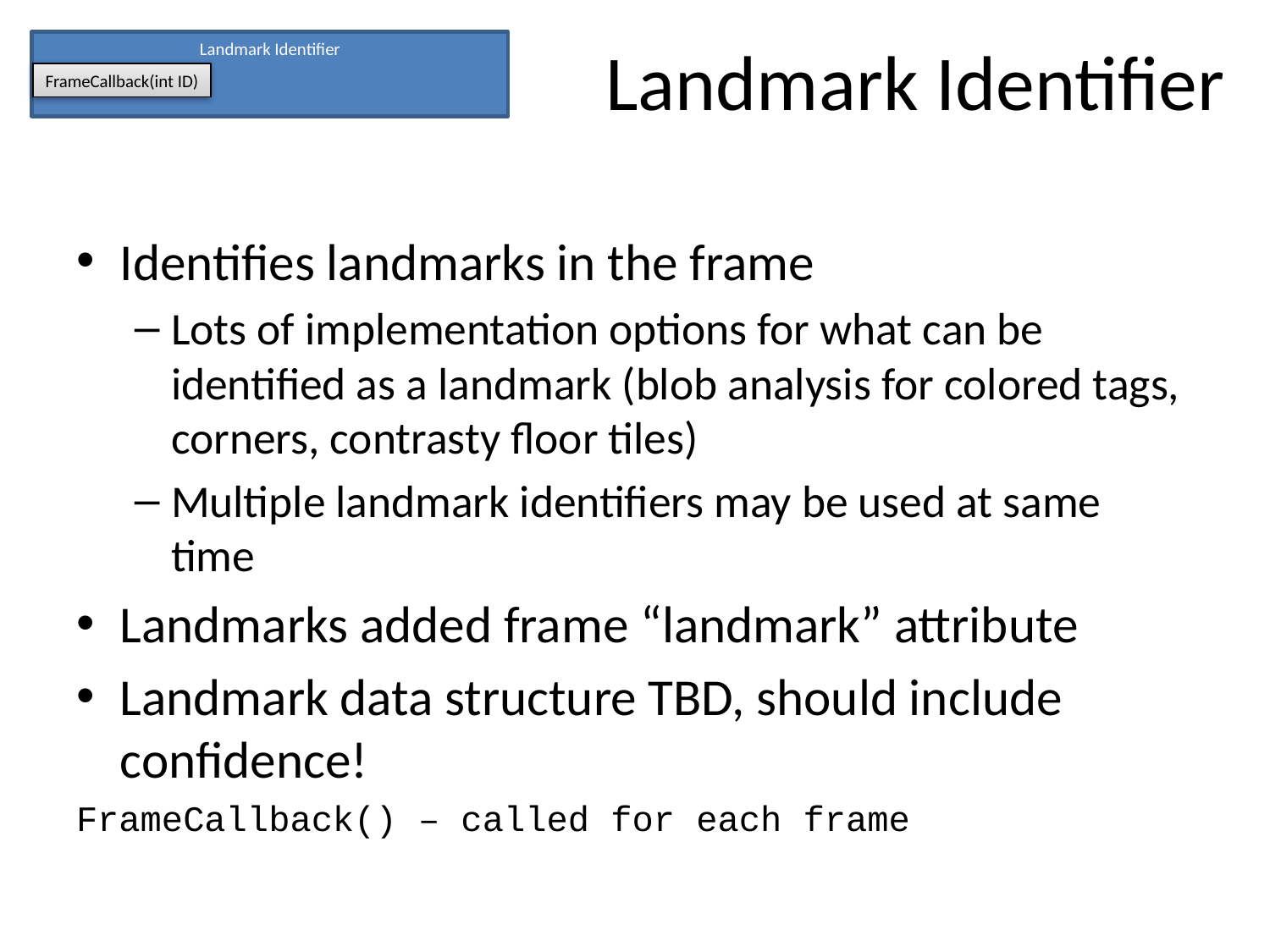

# Landmark Identifier
Landmark Identifier
FrameCallback(int ID)
Identifies landmarks in the frame
Lots of implementation options for what can be identified as a landmark (blob analysis for colored tags, corners, contrasty floor tiles)
Multiple landmark identifiers may be used at same time
Landmarks added frame “landmark” attribute
Landmark data structure TBD, should include confidence!
FrameCallback() – called for each frame